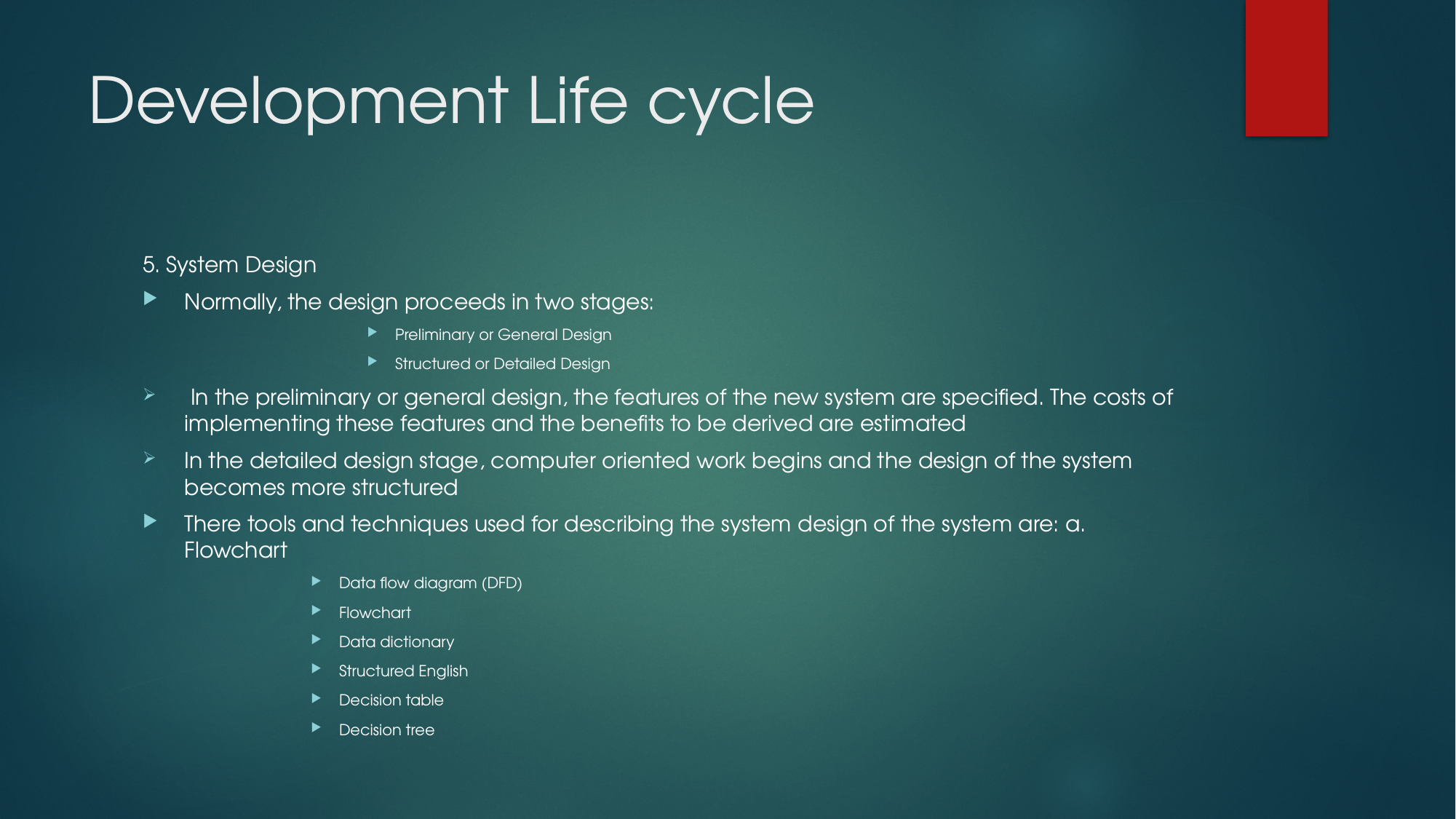

# Development Life cycle
5. System Design
Normally, the design proceeds in two stages:
Preliminary or General Design
Structured or Detailed Design
 In the preliminary or general design, the features of the new system are specified. The costs of implementing these features and the benefits to be derived are estimated
In the detailed design stage, computer oriented work begins and the design of the system becomes more structured
There tools and techniques used for describing the system design of the system are: a.  Flowchart
Data flow diagram (DFD)
Flowchart
Data dictionary
Structured English
Decision table
Decision tree